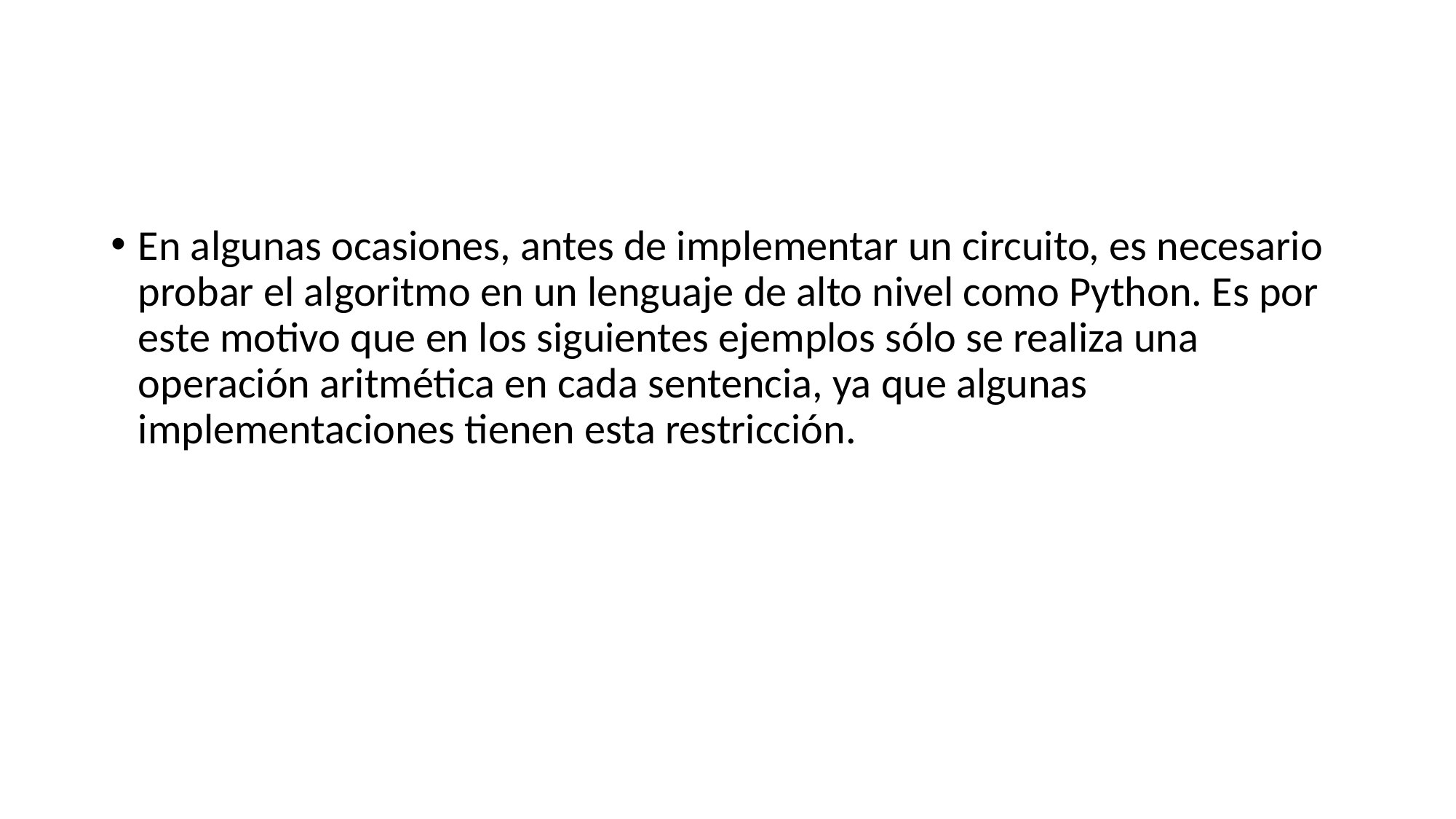

#
En algunas ocasiones, antes de implementar un circuito, es necesario probar el algoritmo en un lenguaje de alto nivel como Python. Es por este motivo que en los siguientes ejemplos sólo se realiza una operación aritmética en cada sentencia, ya que algunas implementaciones tienen esta restricción.